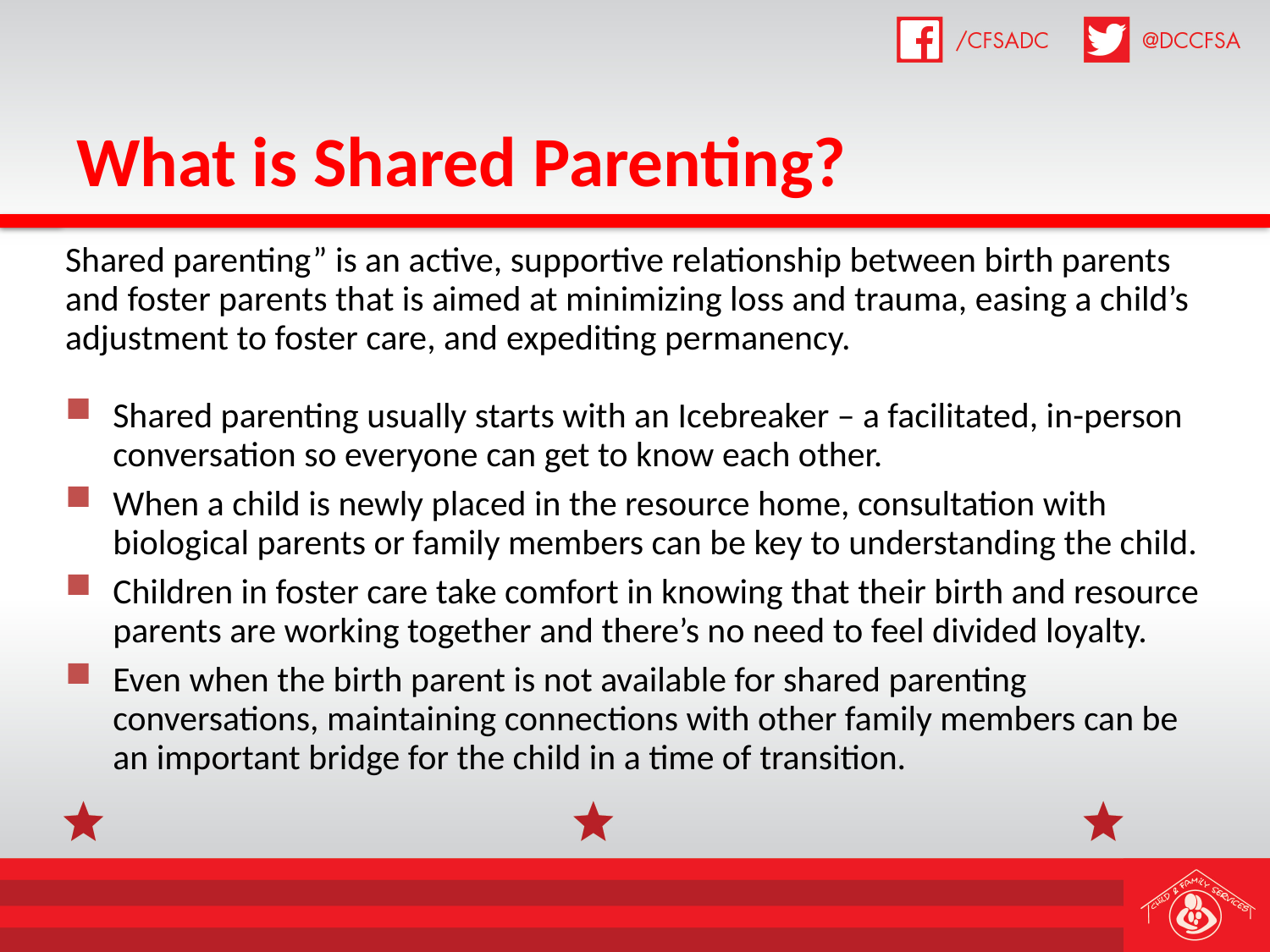

# What is Shared Parenting?
Shared parenting” is an active, supportive relationship between birth parents and foster parents that is aimed at minimizing loss and trauma, easing a child’s adjustment to foster care, and expediting permanency.

Shared parenting usually starts with an Icebreaker – a facilitated, in-person conversation so everyone can get to know each other.
When a child is newly placed in the resource home, consultation with biological parents or family members can be key to understanding the child.
Children in foster care take comfort in knowing that their birth and resource parents are working together and there’s no need to feel divided loyalty.
Even when the birth parent is not available for shared parenting conversations, maintaining connections with other family members can be an important bridge for the child in a time of transition.